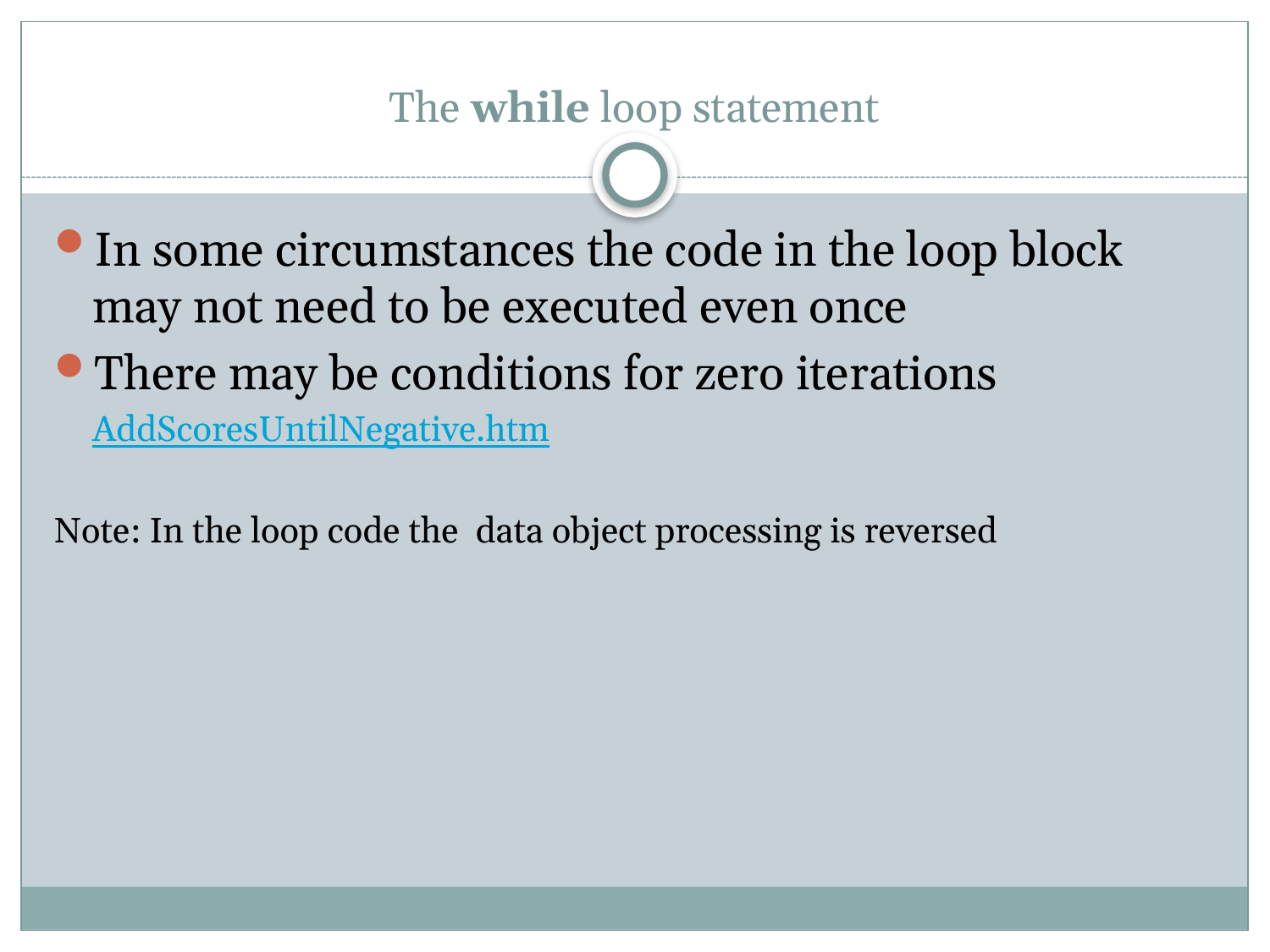

# The while loop statement
In some circumstances the code in the loop block may not need to be executed even once
There may be conditions for zero iterations
	AddScoresUntilNegative.htm

Note: In the loop code the  data object processing is reversed